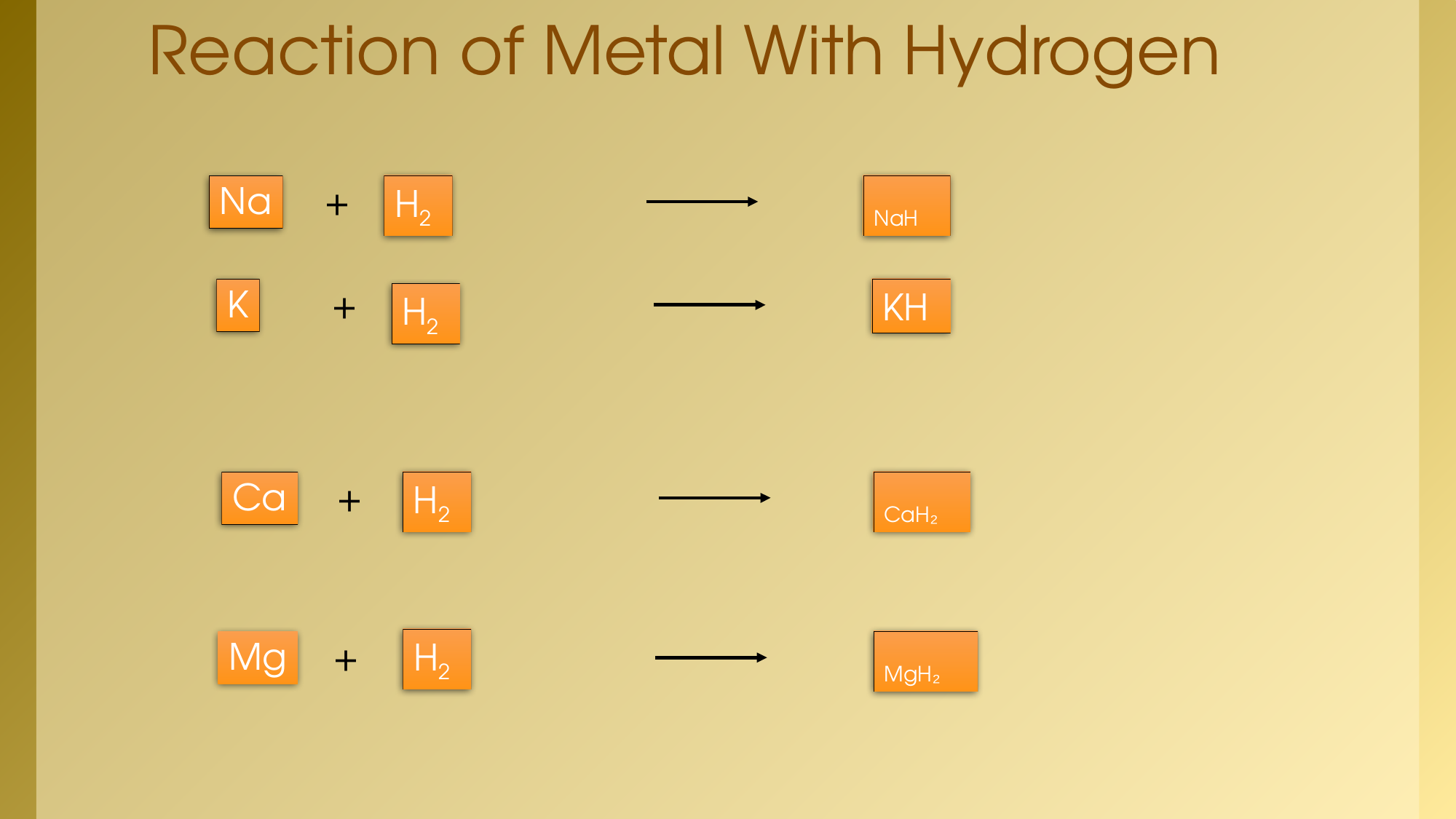

# Reaction of Metal With Hydrogen
NaH
H2
Na
+

KH
K
+
H2

CaH₂
H2
Ca
+

H2
MgH₂
Mg
+